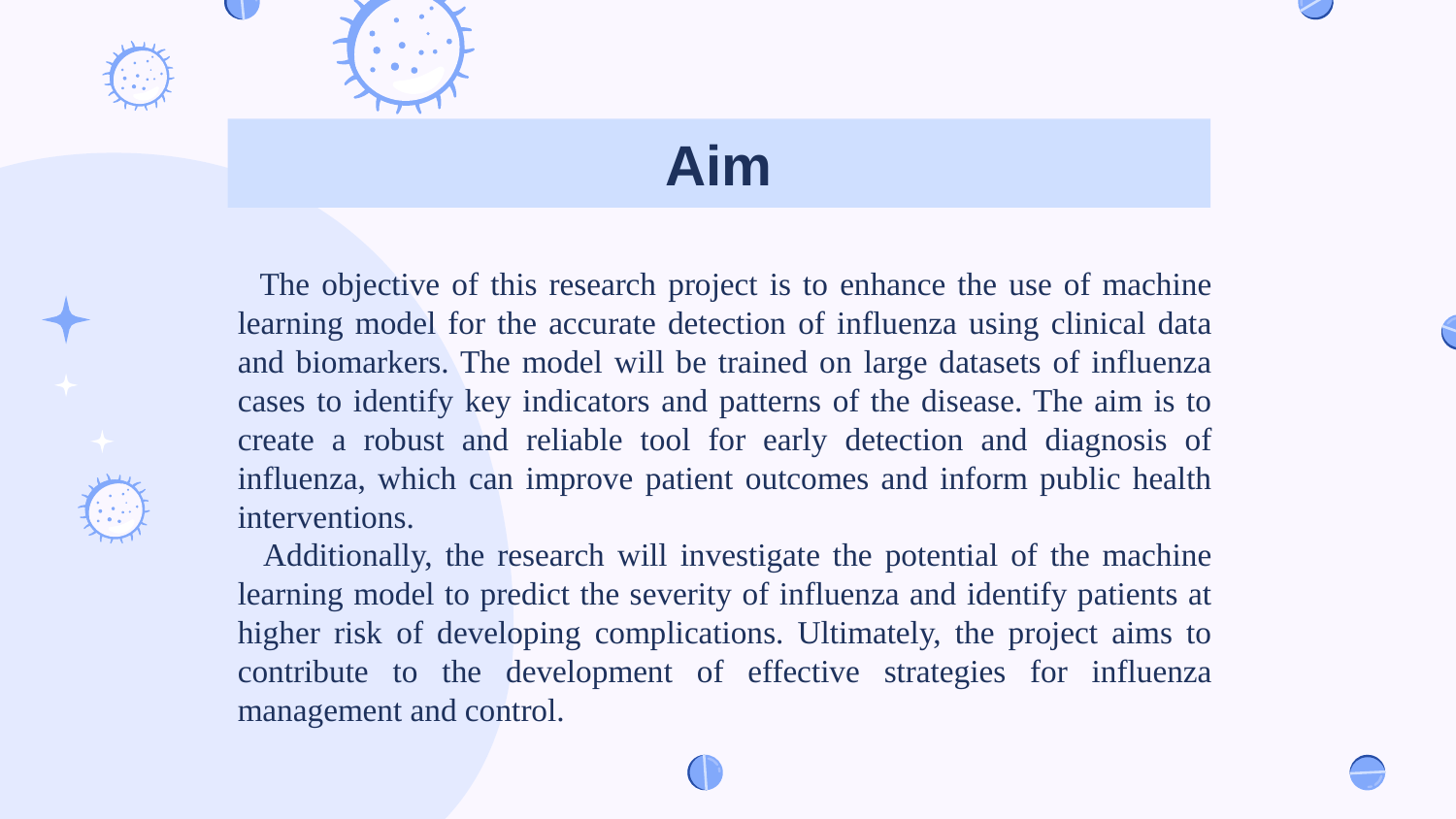

# Aim
      The objective of this research project is to enhance the use of machine learning model for the accurate detection of influenza using clinical data and biomarkers. The model will be trained on large datasets of influenza cases to identify key indicators and patterns of the disease. The aim is to create a robust and reliable tool for early detection and diagnosis of influenza, which can improve patient outcomes and inform public health interventions.
      Additionally, the research will investigate the potential of the machine learning model to predict the severity of influenza and identify patients at higher risk of developing complications. Ultimately, the project aims to contribute to the development of effective strategies for influenza management and control.